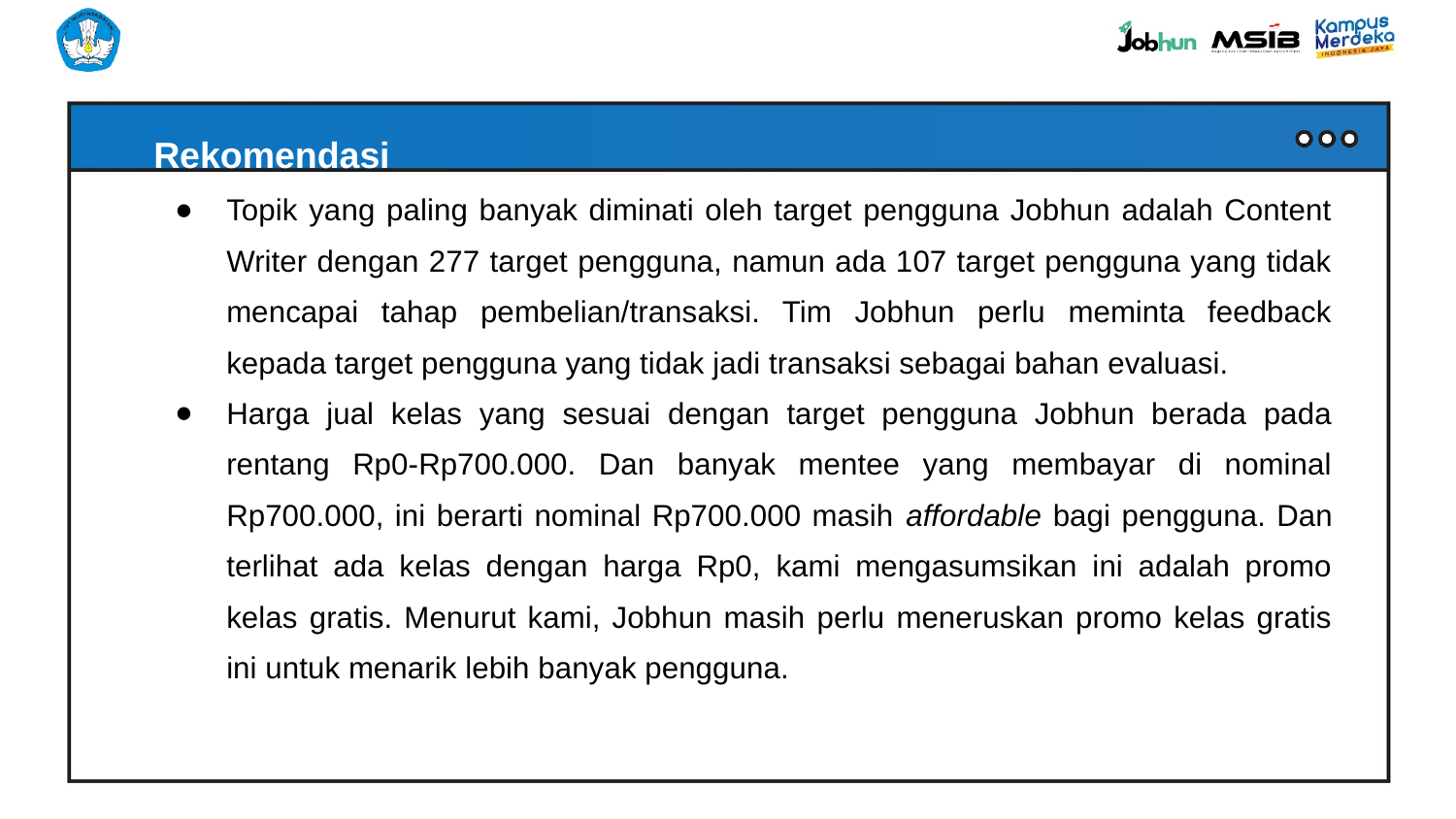

Rekomendasi
Topik yang paling banyak diminati oleh target pengguna Jobhun adalah Content Writer dengan 277 target pengguna, namun ada 107 target pengguna yang tidak mencapai tahap pembelian/transaksi. Tim Jobhun perlu meminta feedback kepada target pengguna yang tidak jadi transaksi sebagai bahan evaluasi.
Harga jual kelas yang sesuai dengan target pengguna Jobhun berada pada rentang Rp0-Rp700.000. Dan banyak mentee yang membayar di nominal Rp700.000, ini berarti nominal Rp700.000 masih affordable bagi pengguna. Dan terlihat ada kelas dengan harga Rp0, kami mengasumsikan ini adalah promo kelas gratis. Menurut kami, Jobhun masih perlu meneruskan promo kelas gratis ini untuk menarik lebih banyak pengguna.